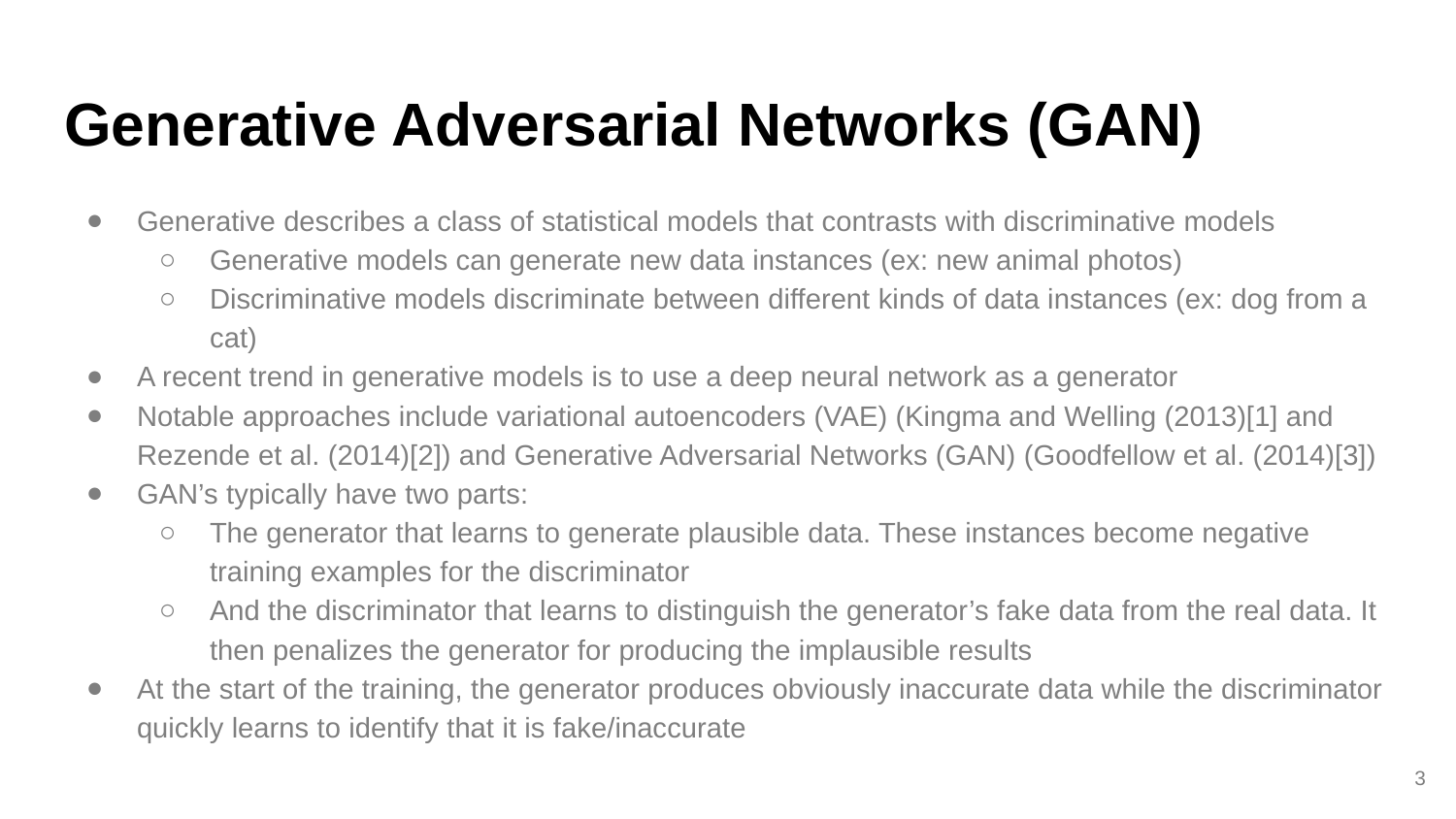

# Generative Adversarial Networks (GAN)
Generative describes a class of statistical models that contrasts with discriminative models
Generative models can generate new data instances (ex: new animal photos)
Discriminative models discriminate between different kinds of data instances (ex: dog from a cat)
A recent trend in generative models is to use a deep neural network as a generator
Notable approaches include variational autoencoders (VAE) (Kingma and Welling (2013)[1] and Rezende et al. (2014)[2]) and Generative Adversarial Networks (GAN) (Goodfellow et al. (2014)[3])
GAN’s typically have two parts:
The generator that learns to generate plausible data. These instances become negative training examples for the discriminator
And the discriminator that learns to distinguish the generator’s fake data from the real data. It then penalizes the generator for producing the implausible results
At the start of the training, the generator produces obviously inaccurate data while the discriminator quickly learns to identify that it is fake/inaccurate
3